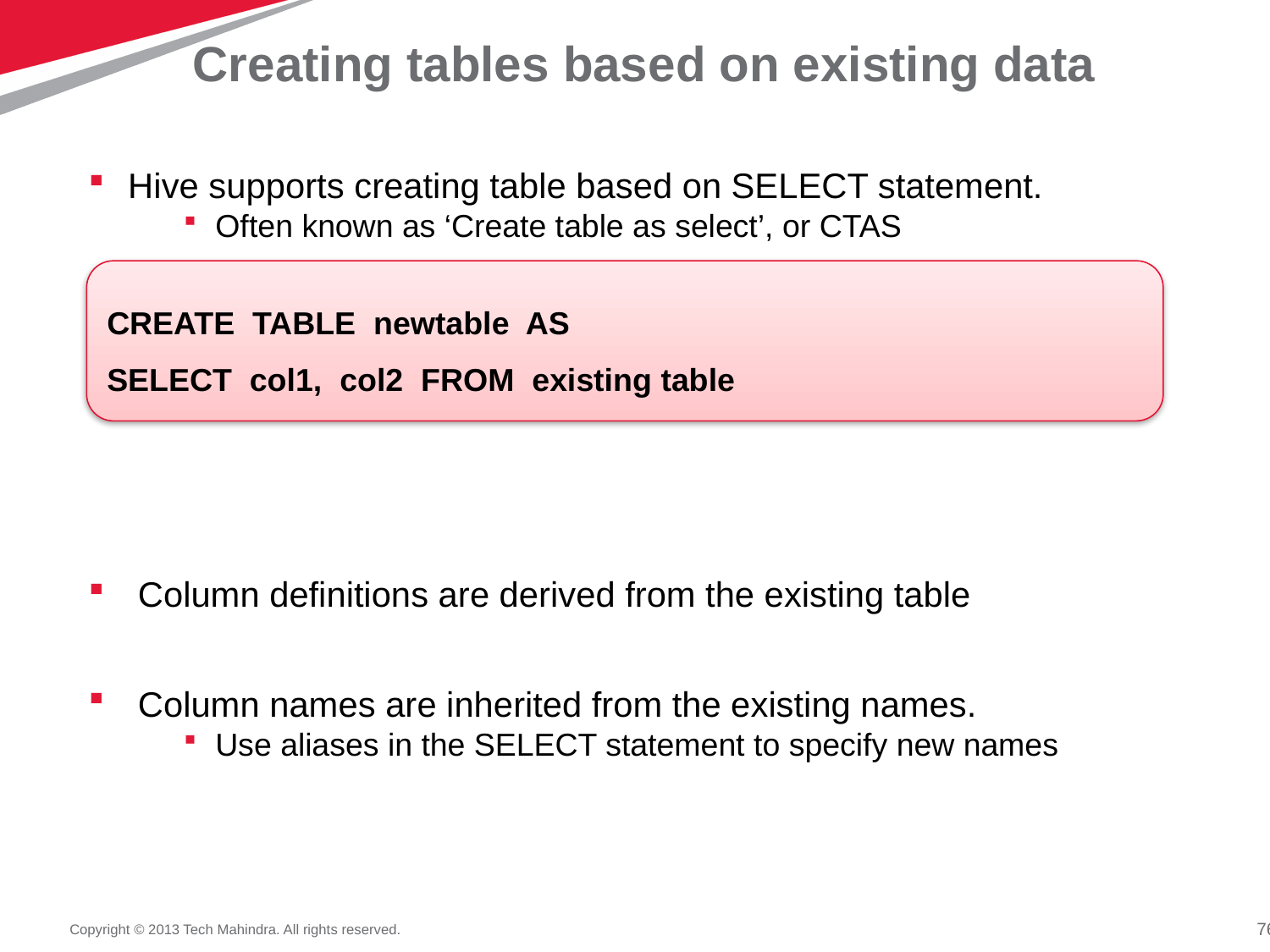

# Creating tables based on existing data
Hive supports creating table based on SELECT statement.
Often known as ‘Create table as select’, or CTAS

 Column definitions are derived from the existing table

 Column names are inherited from the existing names.
Use aliases in the SELECT statement to specify new names
CREATE  TABLE  newtable  AS
SELECT  col1,  col2  FROM  existing table